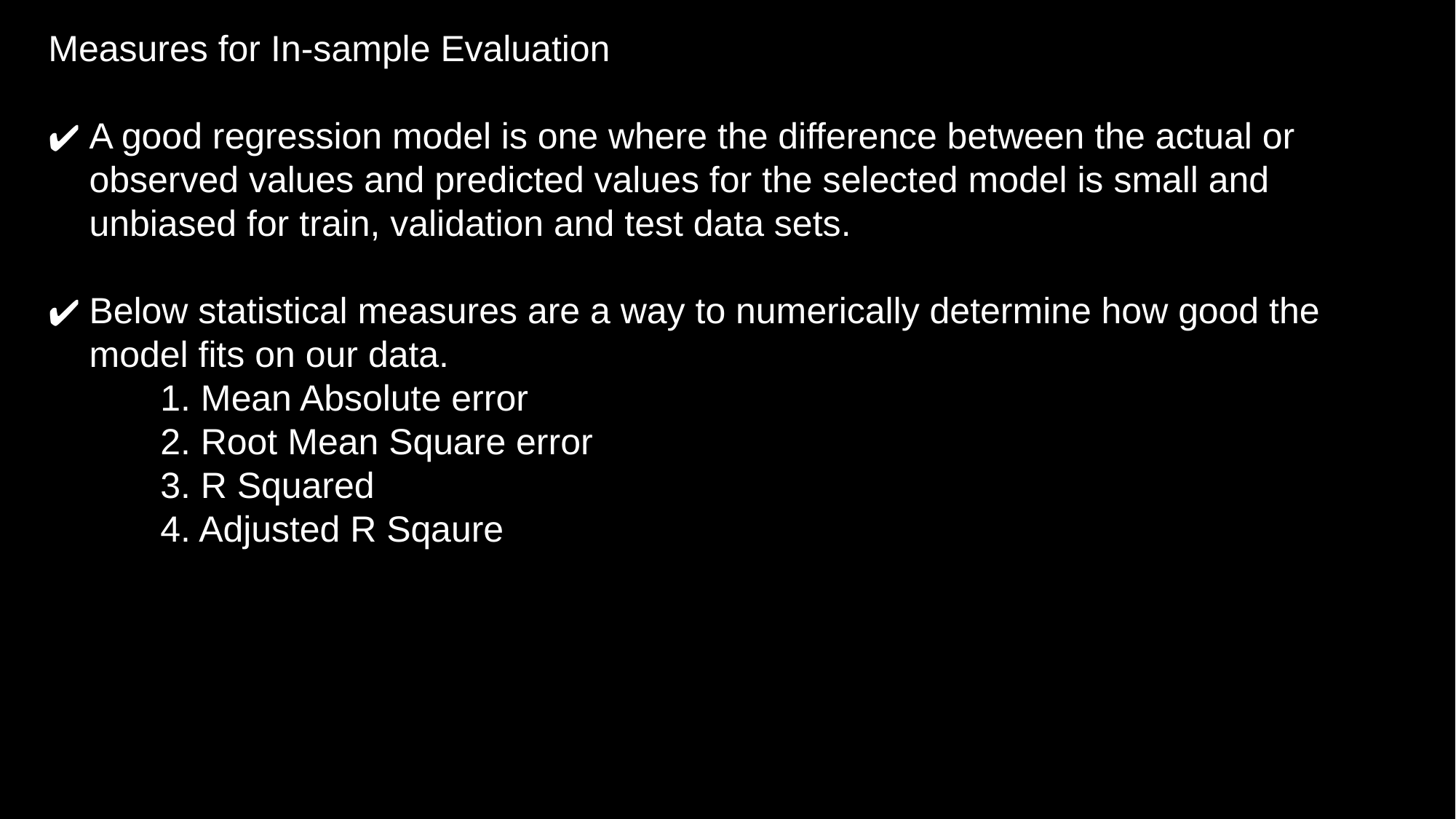

Measures for In-sample Evaluation

A good regression model is one where the difference between the actual or observed values and predicted values for the selected model is small and unbiased for train, validation and test data sets.

Below statistical measures are a way to numerically determine how good the model fits on our data.
           1. Mean Absolute error
           2. Root Mean Square error
           3. R Squared
           4. Adjusted R Sqaure